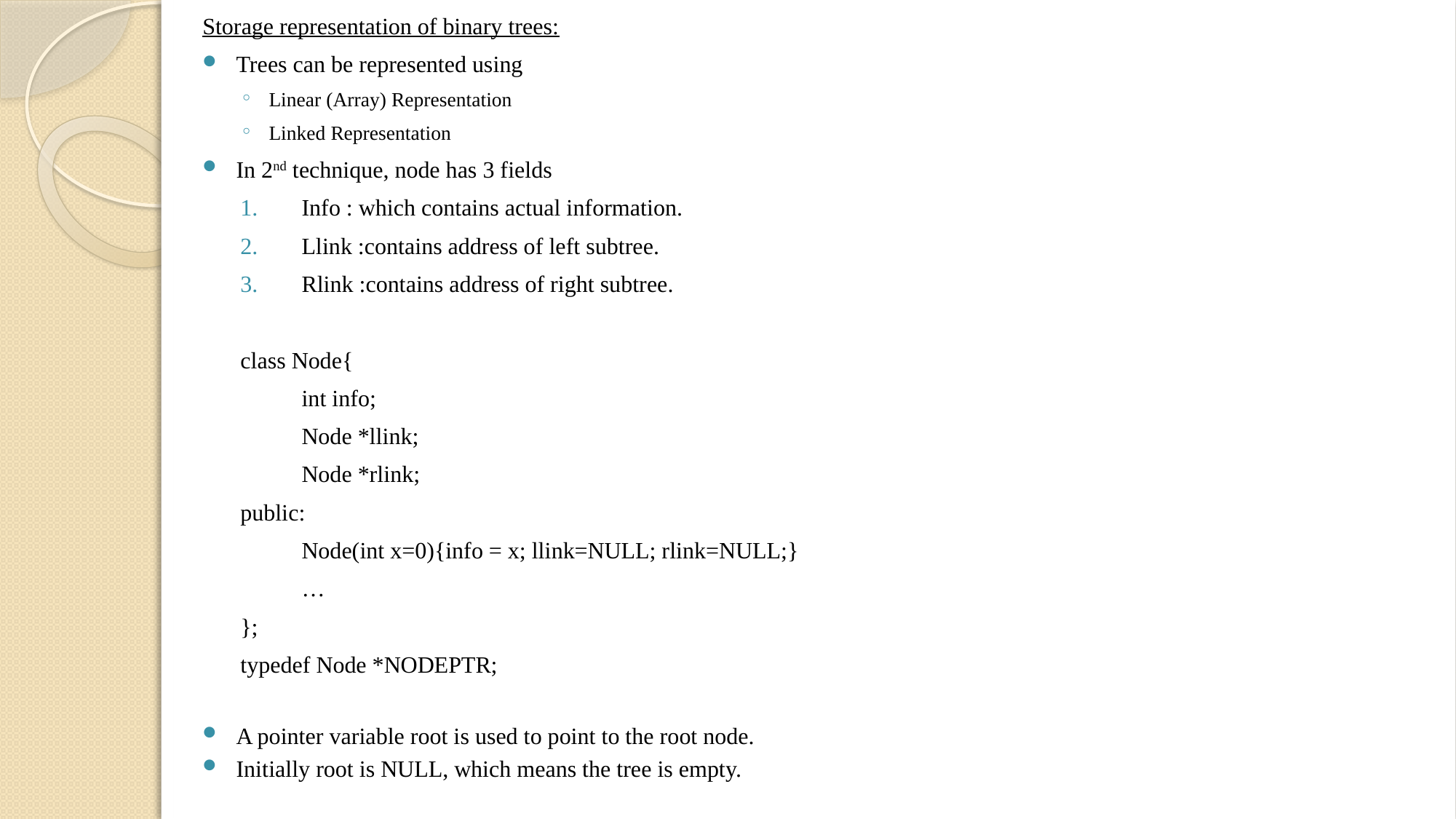

Storage representation of binary trees:
Trees can be represented using
Linear (Array) Representation
Linked Representation
In 2nd technique, node has 3 fields
Info : which contains actual information.
Llink :contains address of left subtree.
Rlink :contains address of right subtree.

class Node{
	int info;
	Node *llink;
	Node *rlink;
public:
	Node(int x=0){info = x; llink=NULL; rlink=NULL;}
	…
};
typedef Node *NODEPTR;

A pointer variable root is used to point to the root node.
Initially root is NULL, which means the tree is empty.